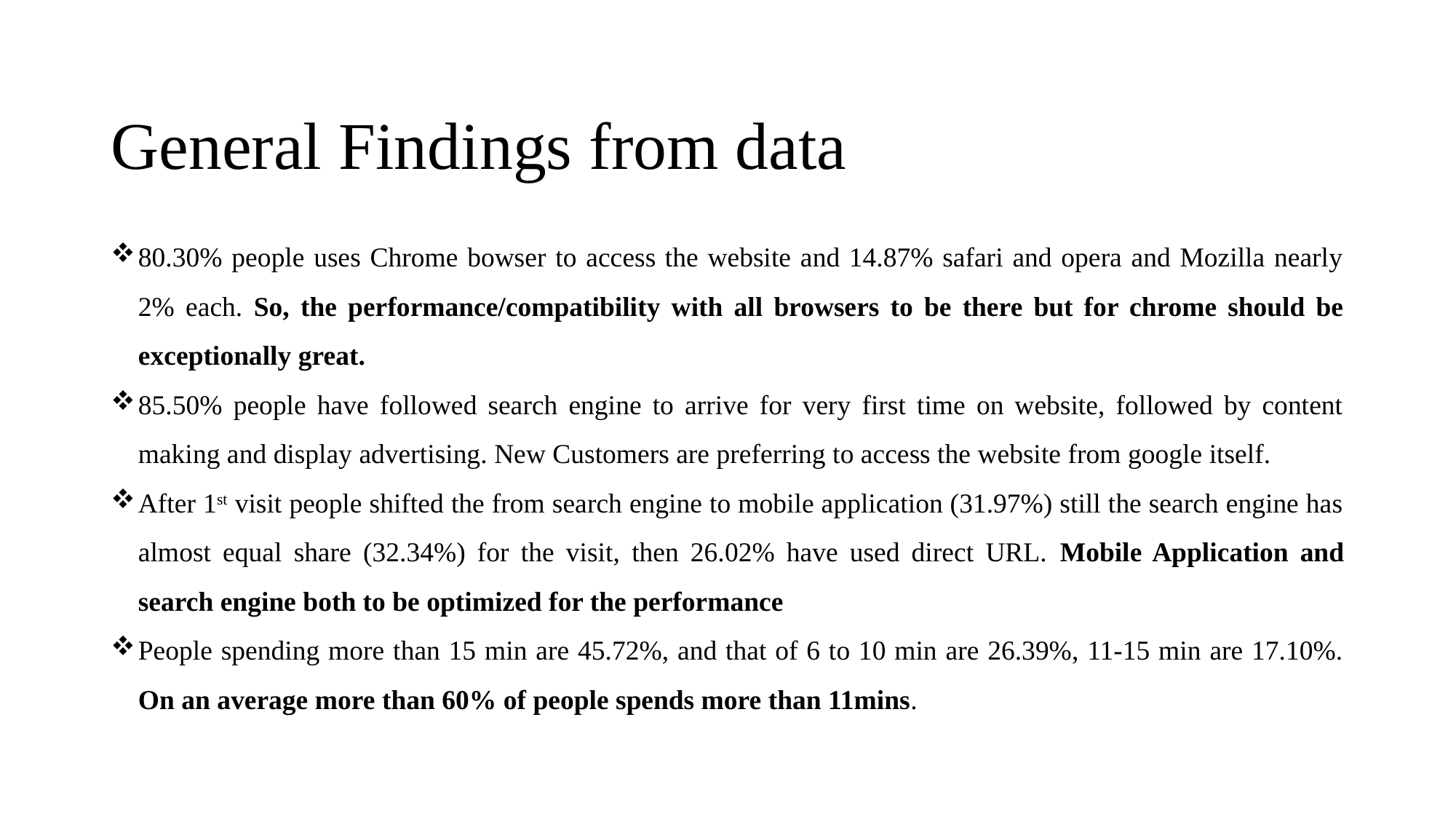

# General Findings from data
80.30% people uses Chrome bowser to access the website and 14.87% safari and opera and Mozilla nearly 2% each. So, the performance/compatibility with all browsers to be there but for chrome should be exceptionally great.
85.50% people have followed search engine to arrive for very first time on website, followed by content making and display advertising. New Customers are preferring to access the website from google itself.
After 1st visit people shifted the from search engine to mobile application (31.97%) still the search engine has almost equal share (32.34%) for the visit, then 26.02% have used direct URL. Mobile Application and search engine both to be optimized for the performance
People spending more than 15 min are 45.72%, and that of 6 to 10 min are 26.39%, 11-15 min are 17.10%. On an average more than 60% of people spends more than 11mins.